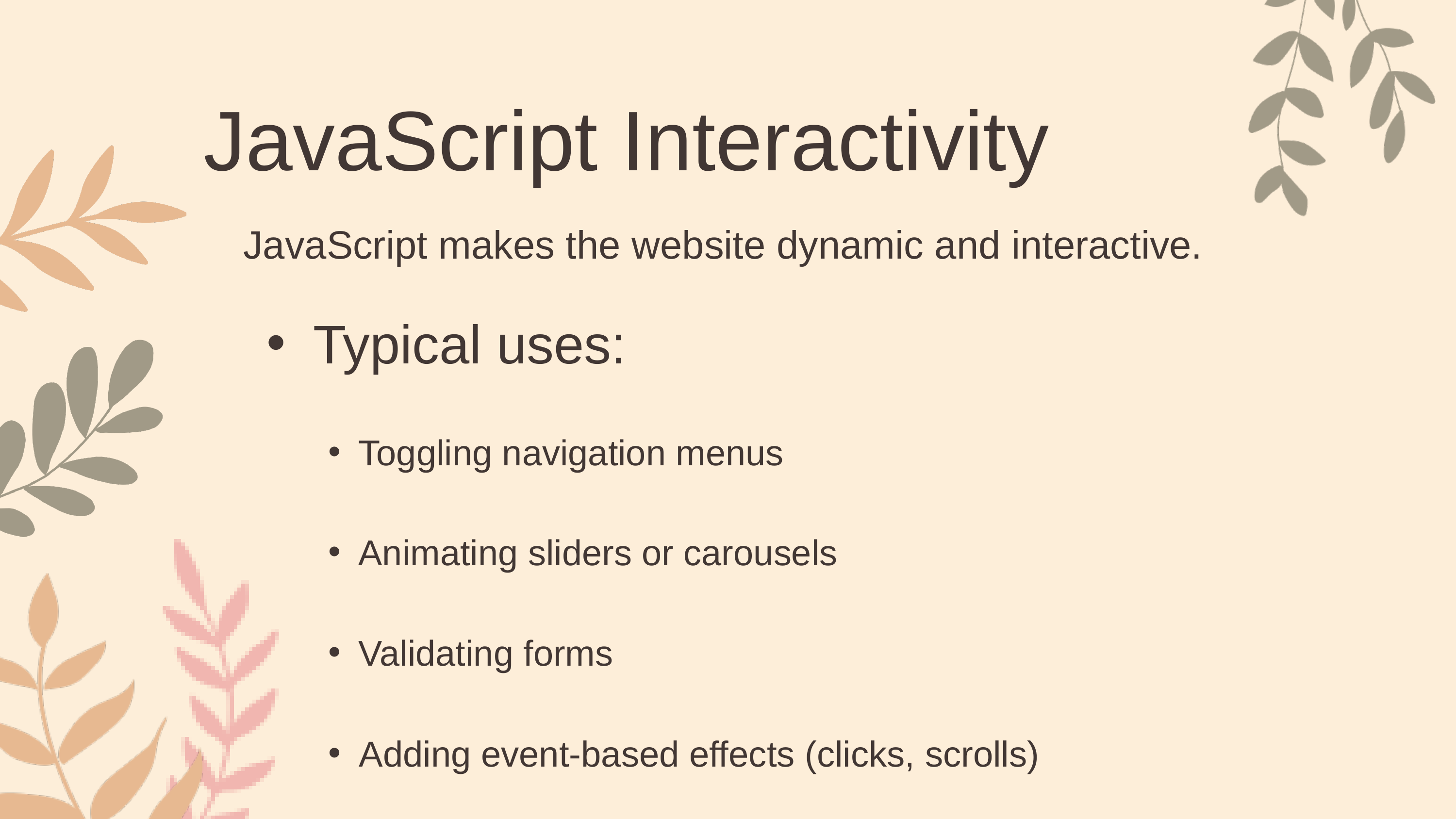

JavaScript Interactivity
JavaScript makes the website dynamic and interactive.
Typical uses:

Toggling navigation menus

Animating sliders or carousels

Validating forms

Adding event-based effects (clicks, scrolls)